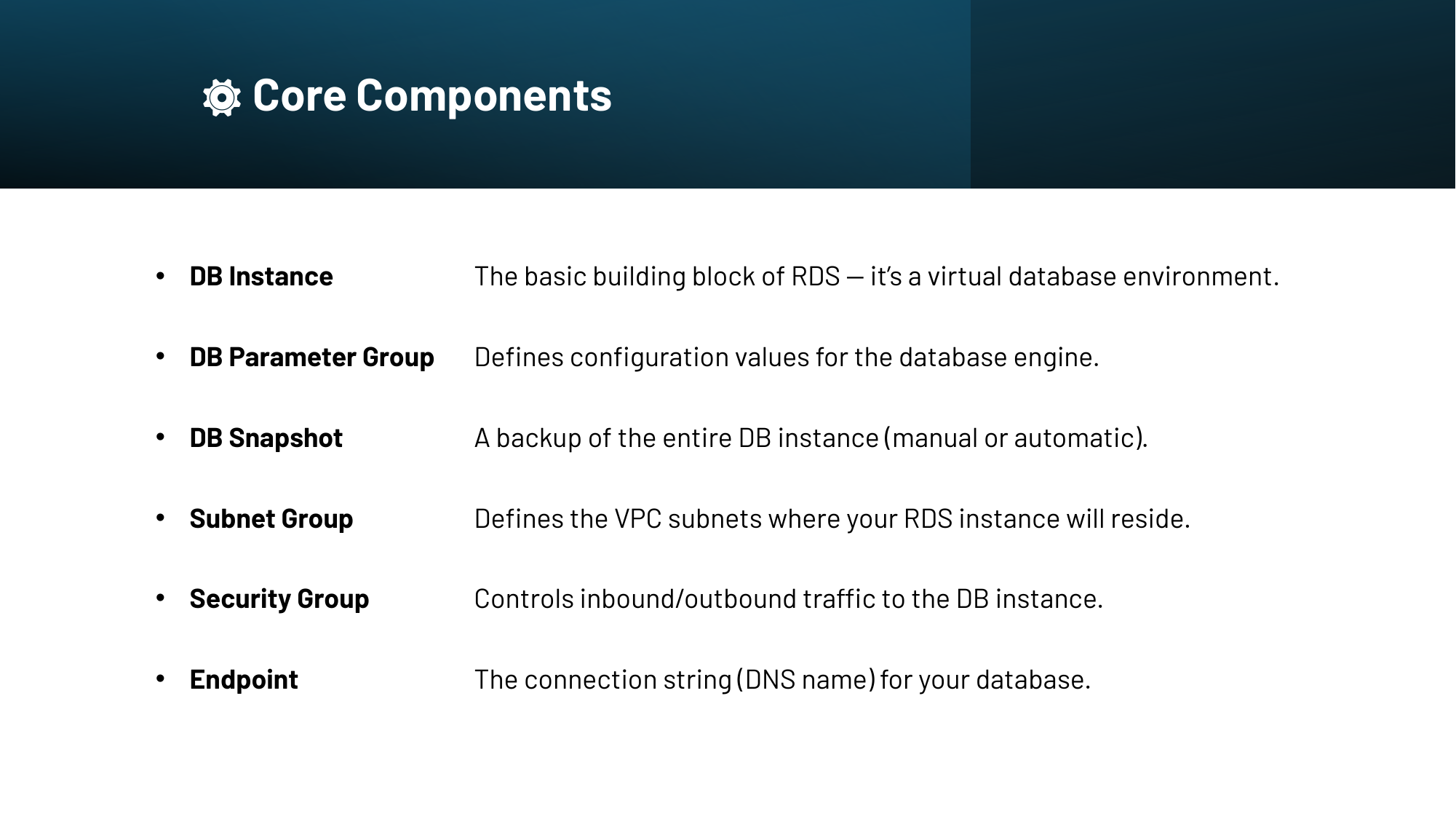

⚙️ Core Components
| DB Instance | The basic building block of RDS — it’s a virtual database environment. |
| --- | --- |
| DB Parameter Group | Defines configuration values for the database engine. |
| DB Snapshot | A backup of the entire DB instance (manual or automatic). |
| Subnet Group | Defines the VPC subnets where your RDS instance will reside. |
| Security Group | Controls inbound/outbound traffic to the DB instance. |
| Endpoint | The connection string (DNS name) for your database. |